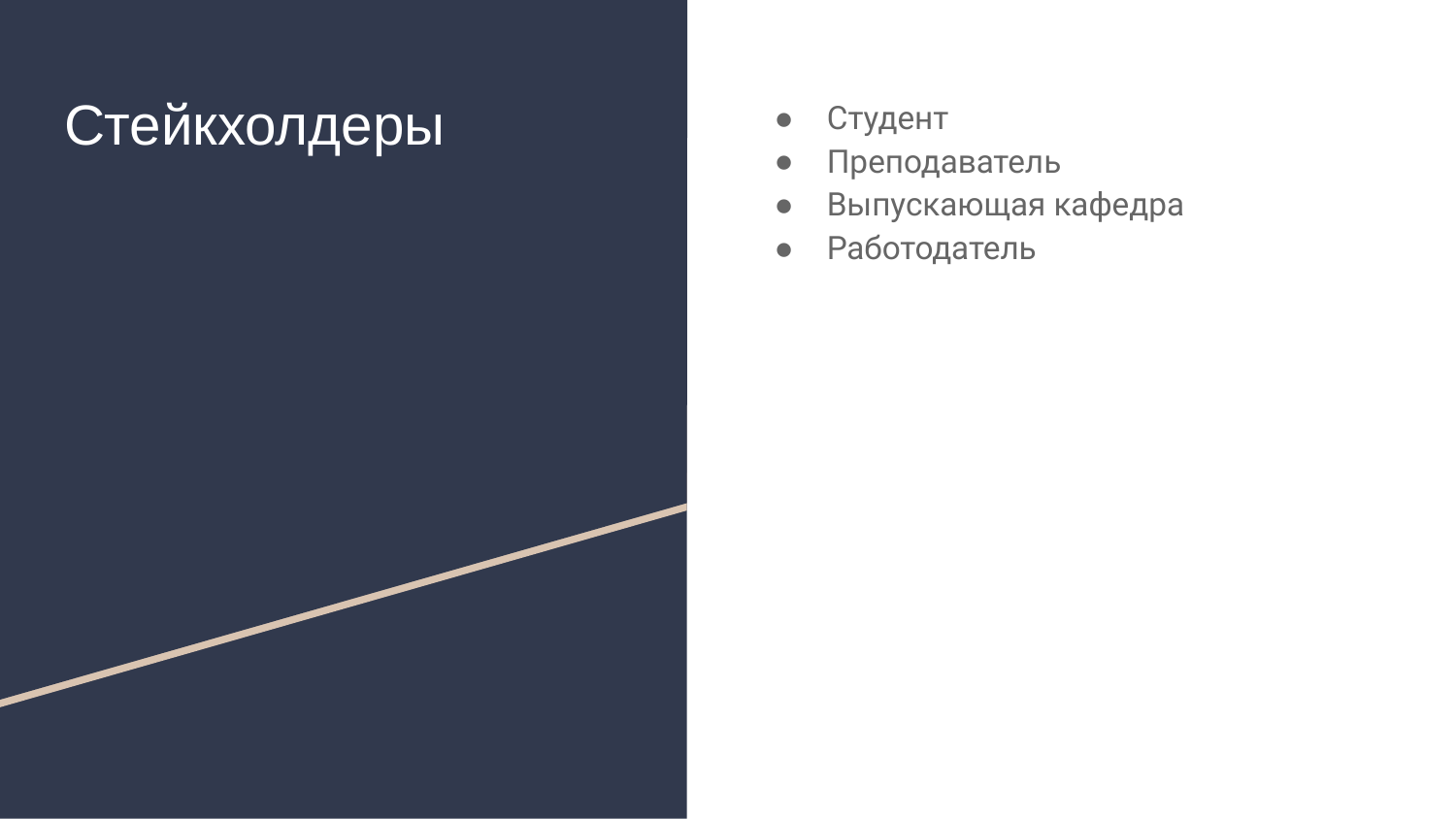

# Стейкхолдеры
Студент
Преподаватель
Выпускающая кафедра
Работодатель